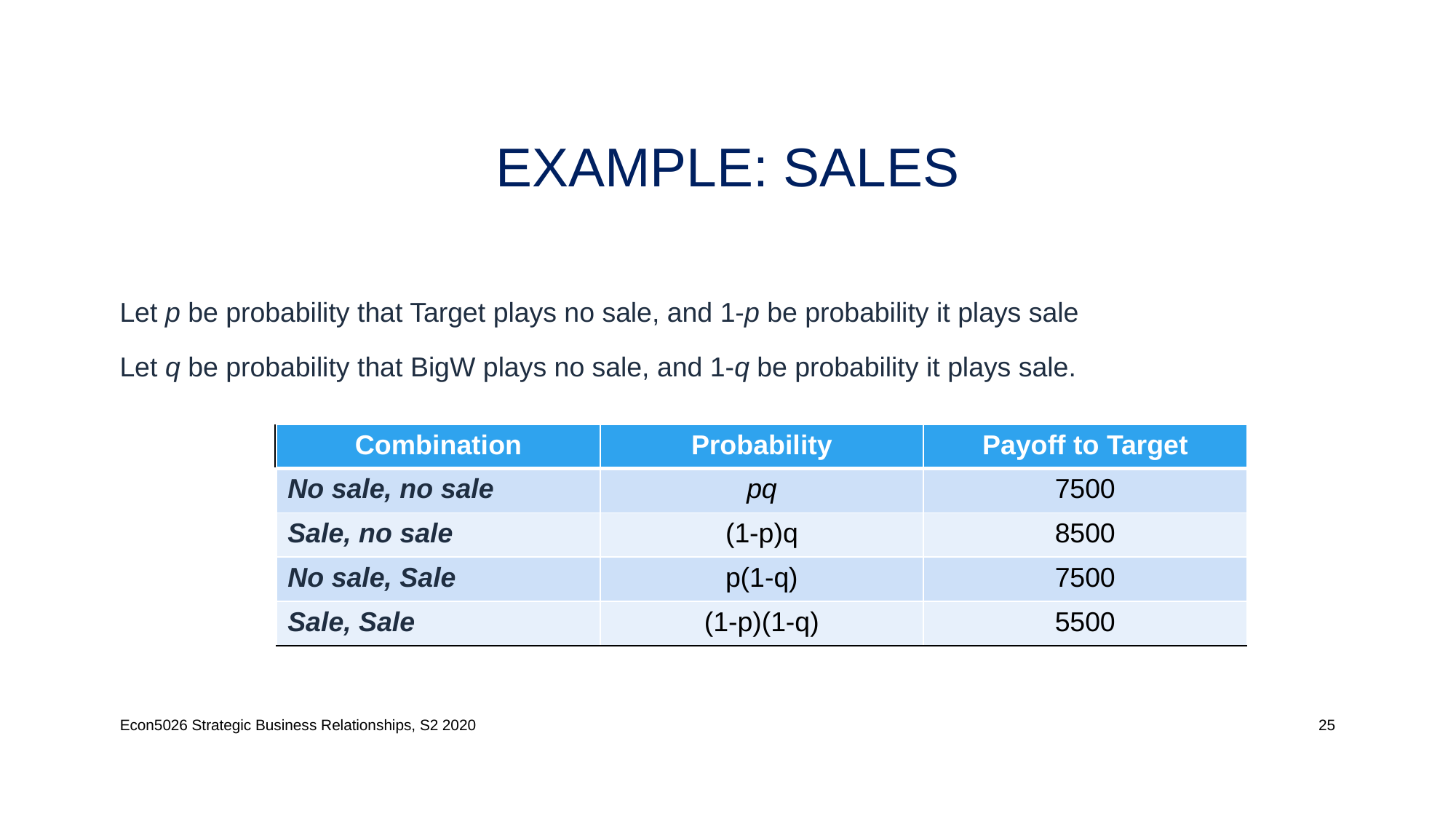

# EXAMPLE: SALES
Let p be probability that Target plays no sale, and 1-p be probability it plays sale
Let q be probability that BigW plays no sale, and 1-q be probability it plays sale.
| Combination | Probability | Payoff to Target |
| --- | --- | --- |
| No sale, no sale | pq | 7500 |
| Sale, no sale | (1-p)q | 8500 |
| No sale, Sale | p(1-q) | 7500 |
| Sale, Sale | (1-p)(1-q) | 5500 |
|  |
| --- |
Econ5026 Strategic Business Relationships, S2 2020
25